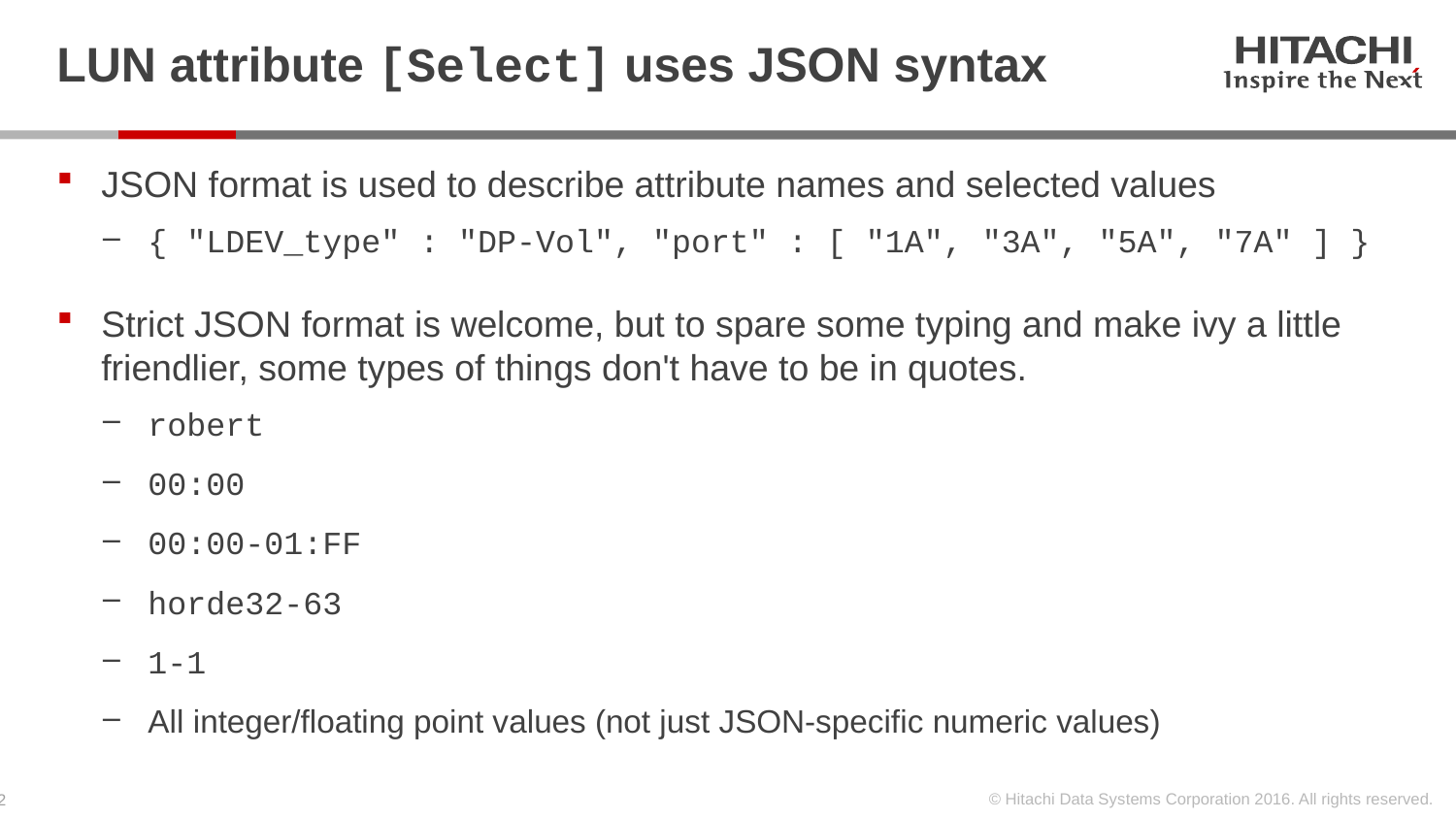

# LUN attribute [Select] uses JSON syntax
JSON format is used to describe attribute names and selected values
{ "LDEV_type" : "DP-Vol", "port" : [ "1A", "3A", "5A", "7A" ] }
Strict JSON format is welcome, but to spare some typing and make ivy a little friendlier, some types of things don't have to be in quotes.
robert
00:00
00:00-01:FF
horde32-63
1-1
All integer/floating point values (not just JSON-specific numeric values)